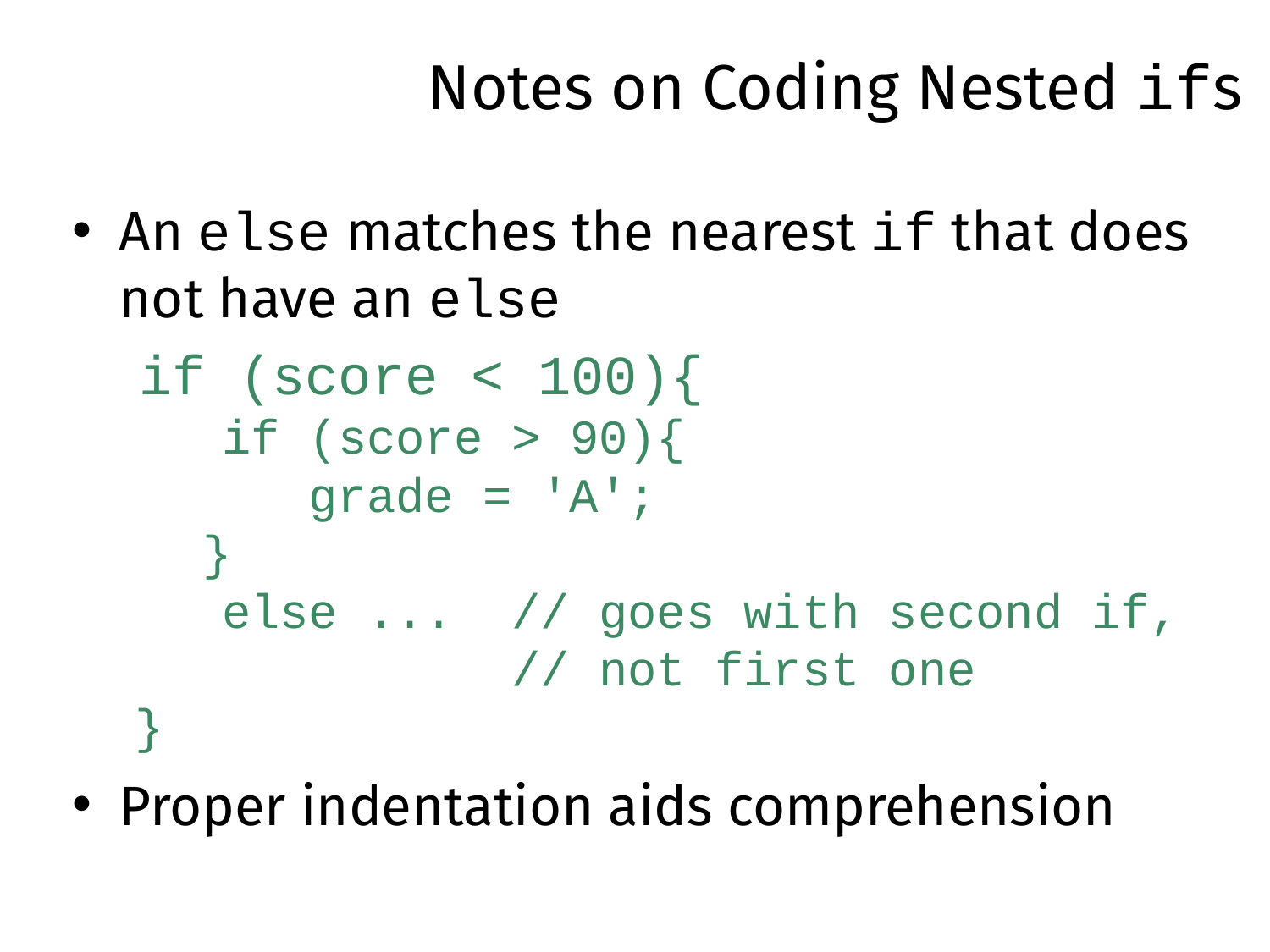

# Notes on Coding Nested ifs
An else matches the nearest if that does not have an else
  if (score < 100){
   if (score > 90){
      grade = 'A';
		 }
   else ...  // goes with second if,
             // not first one
}
Proper indentation aids comprehension
4-21